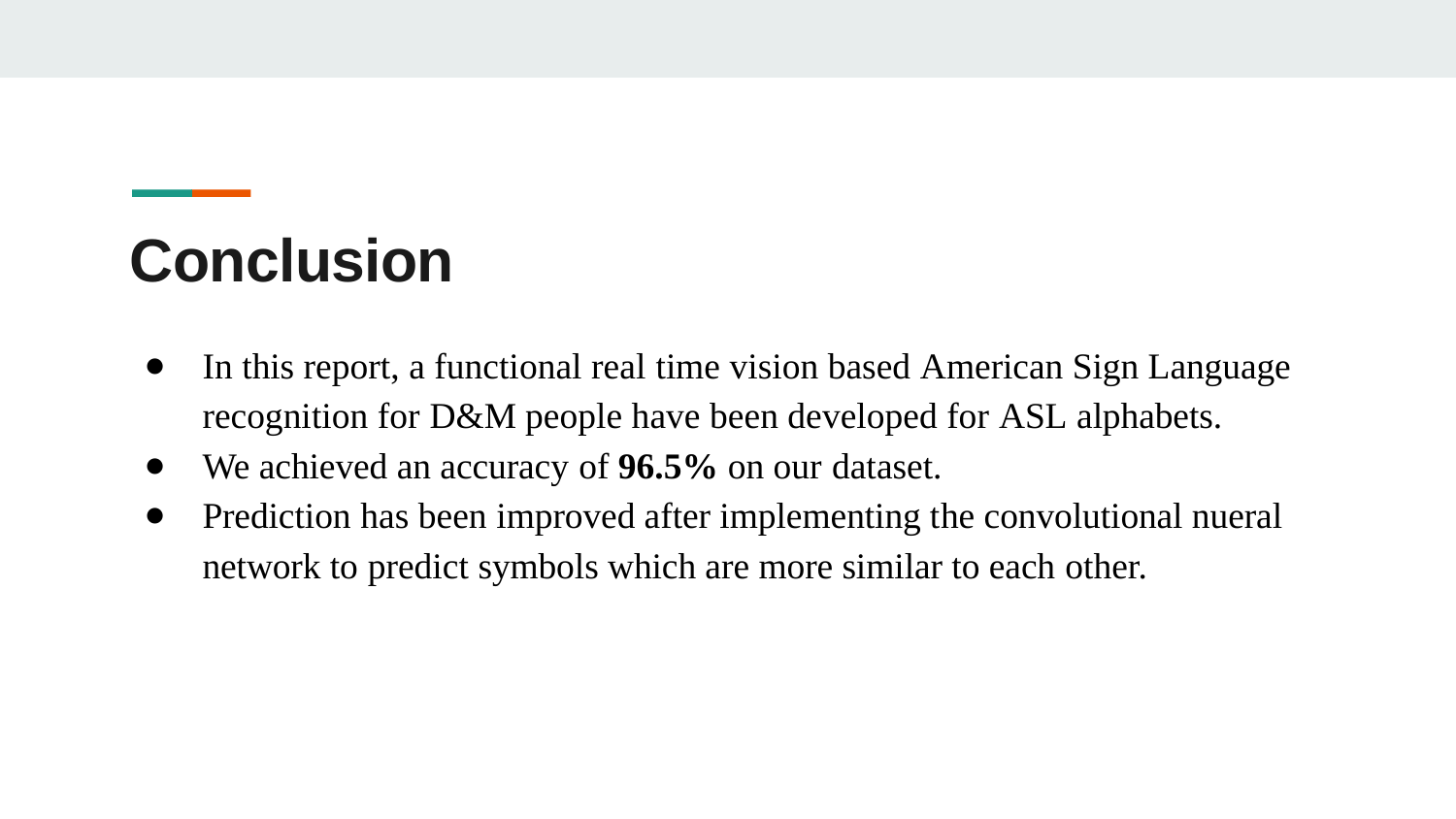

# Conclusion
In this report, a functional real time vision based American Sign Language  recognition for D&M people have been developed for ASL alphabets.
We achieved an accuracy of 96.5% on our dataset.
Prediction has been improved after implementing the convolutional nueral network to predict symbols which are more similar to each other.